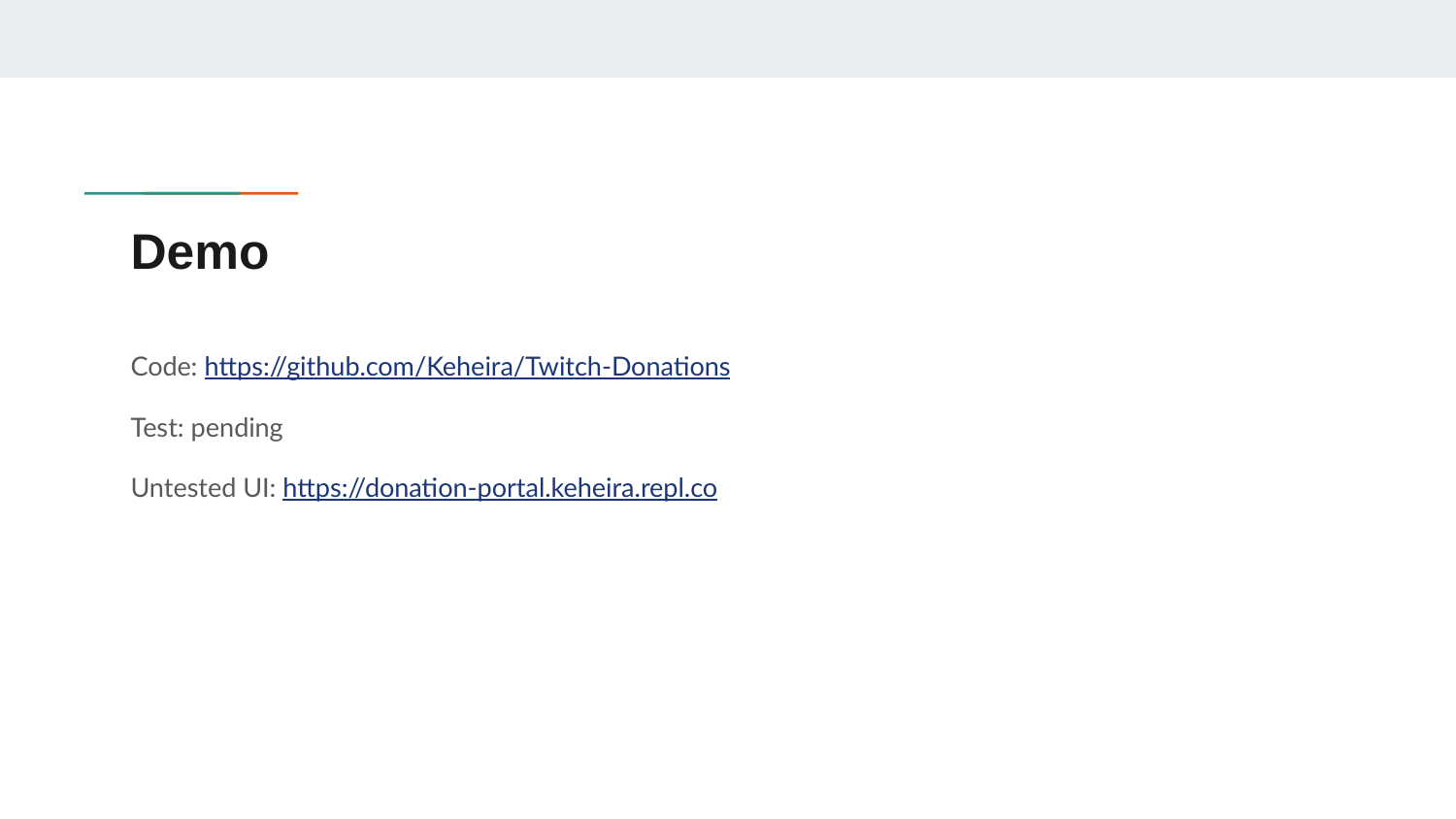

# Demo
Code: https://github.com/Keheira/Twitch-Donations
Test: pending
Untested UI: https://donation-portal.keheira.repl.co